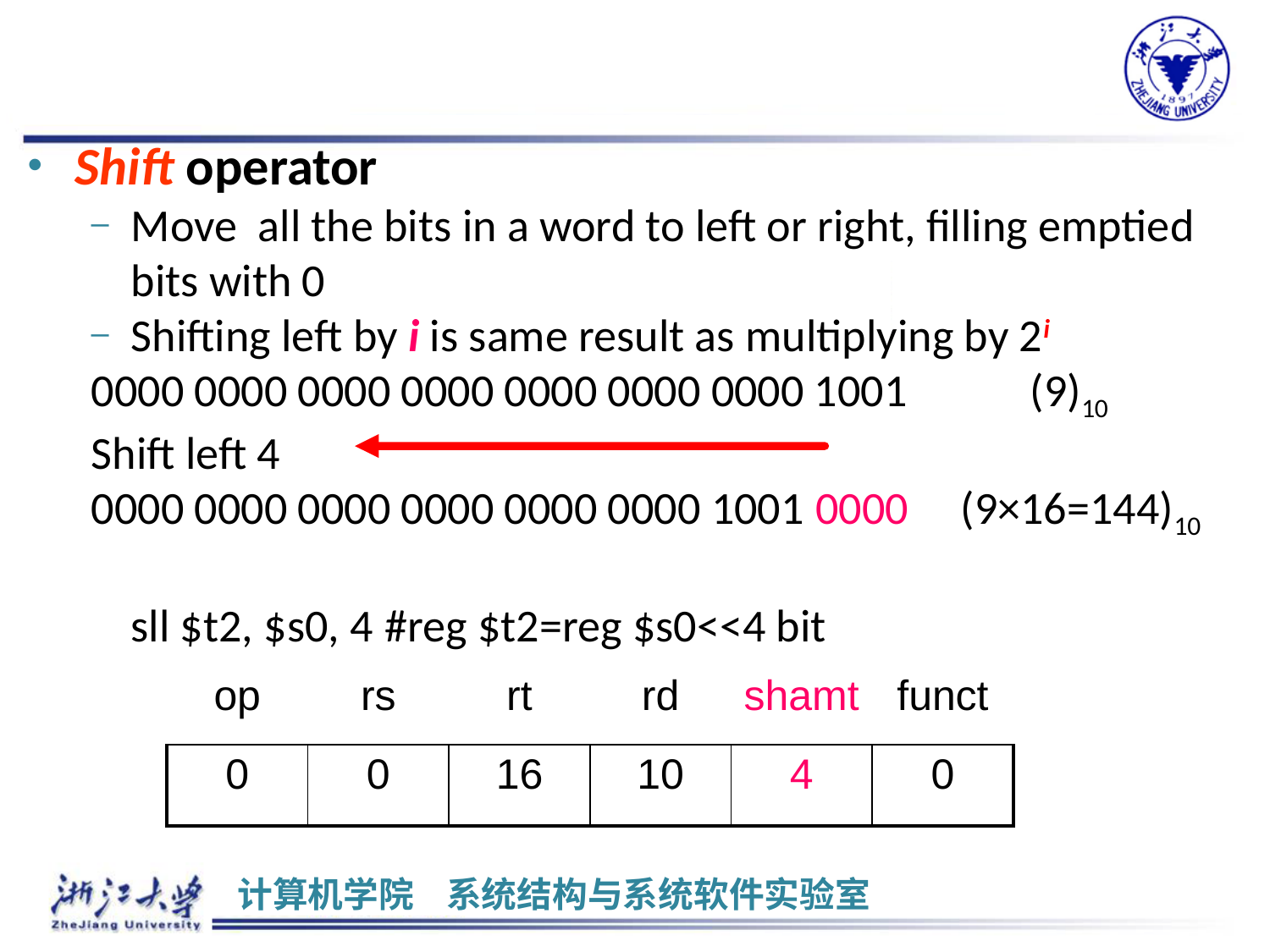

Shift operator
Move  all the bits in a word to left or right, filling emptied bits with 0
Shifting left by i is same result as multiplying by 2i
0000 0000 0000 0000 0000 0000 0000 1001    	 (9)10
Shift left 4
0000 0000 0000 0000 0000 0000 1001 0000     (9×16=144)10

	sll $t2, $s0, 4	#reg $t2=reg $s0<<4 bit

| op | rs | rt | rd | shamt | funct |
| --- | --- | --- | --- | --- | --- |
| 0 | 0 | 16 | 10 | 4 | 0 |